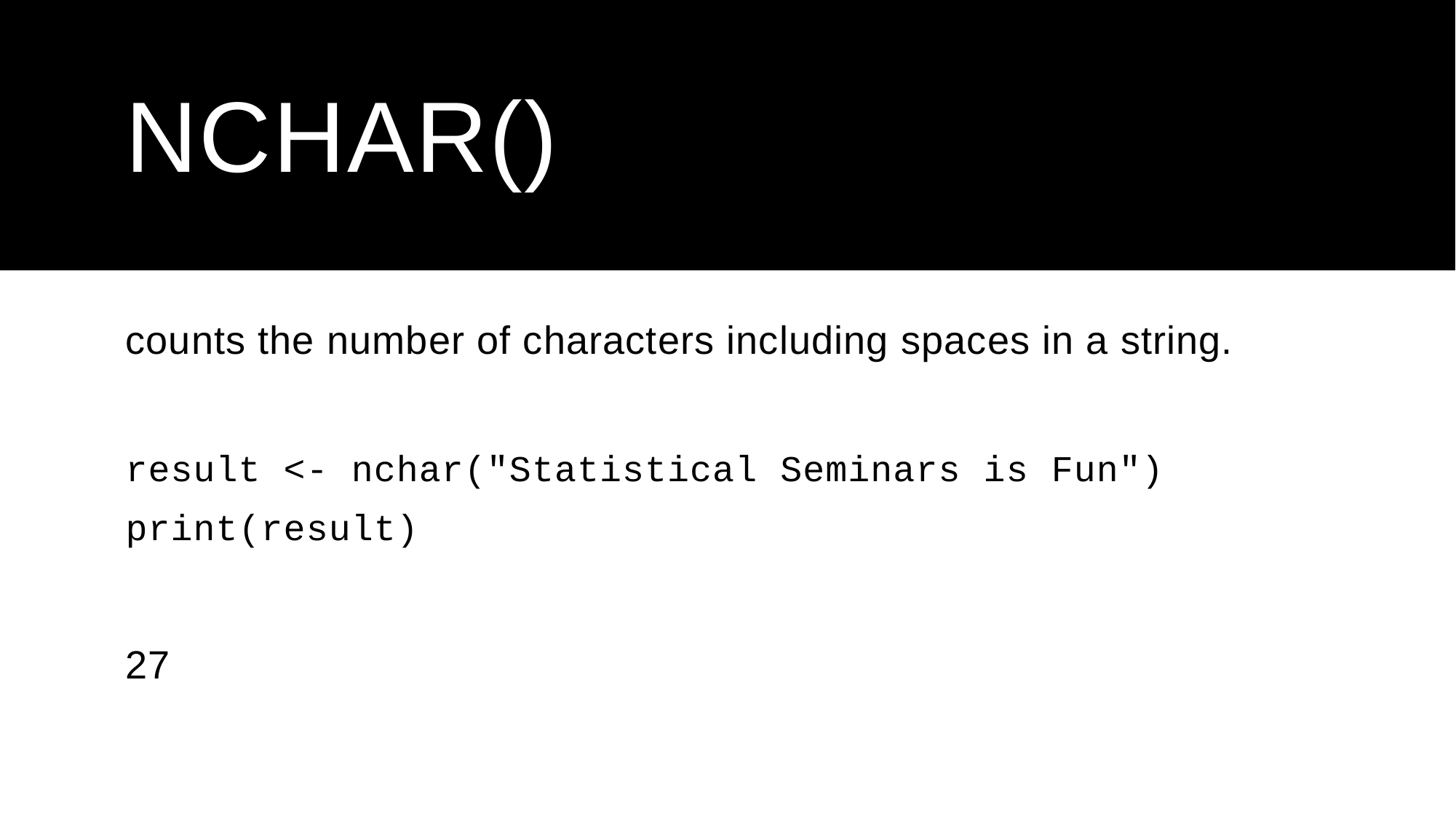

# Nchar()
counts the number of characters including spaces in a string.

result <- nchar("Statistical Seminars is Fun")
print(result)

27